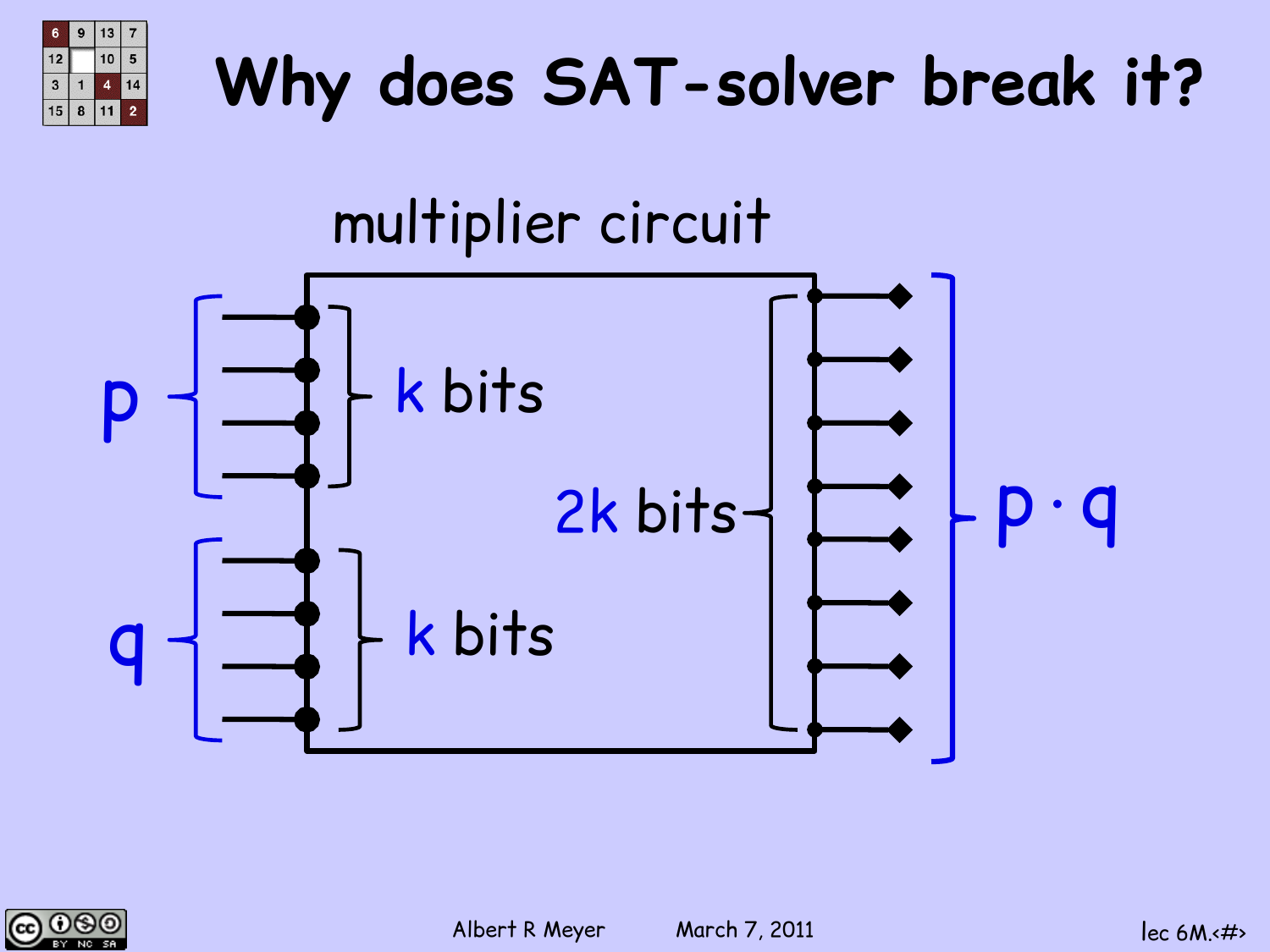

# Why does SAT-solver break it?
multiplier circuit

p⋅q

p

2k bits

k bits

q

k bits
lec 6M.‹#›